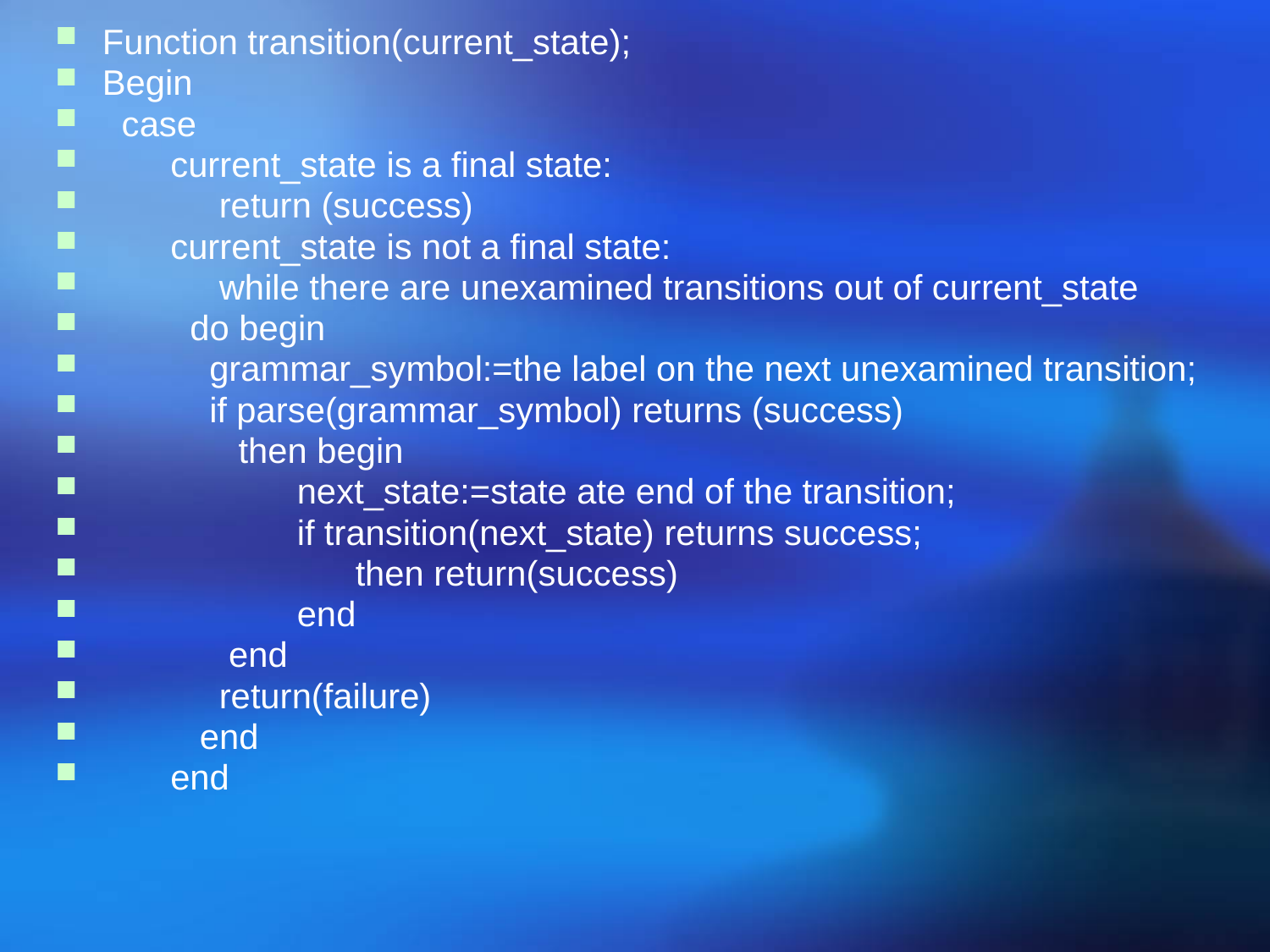

Function transition(current_state);
Begin
  case
       current_state is a final state:
            return (success)
       current_state is not a final state:
            while there are unexamined transitions out of current_state
         do begin
           grammar_symbol:=the label on the next unexamined transition;
           if parse(grammar_symbol) returns (success)
              then begin
                    next_state:=state ate end of the transition;
                    if transition(next_state) returns success;
                          then return(success)
                    end
             end
            return(failure)
          end
       end